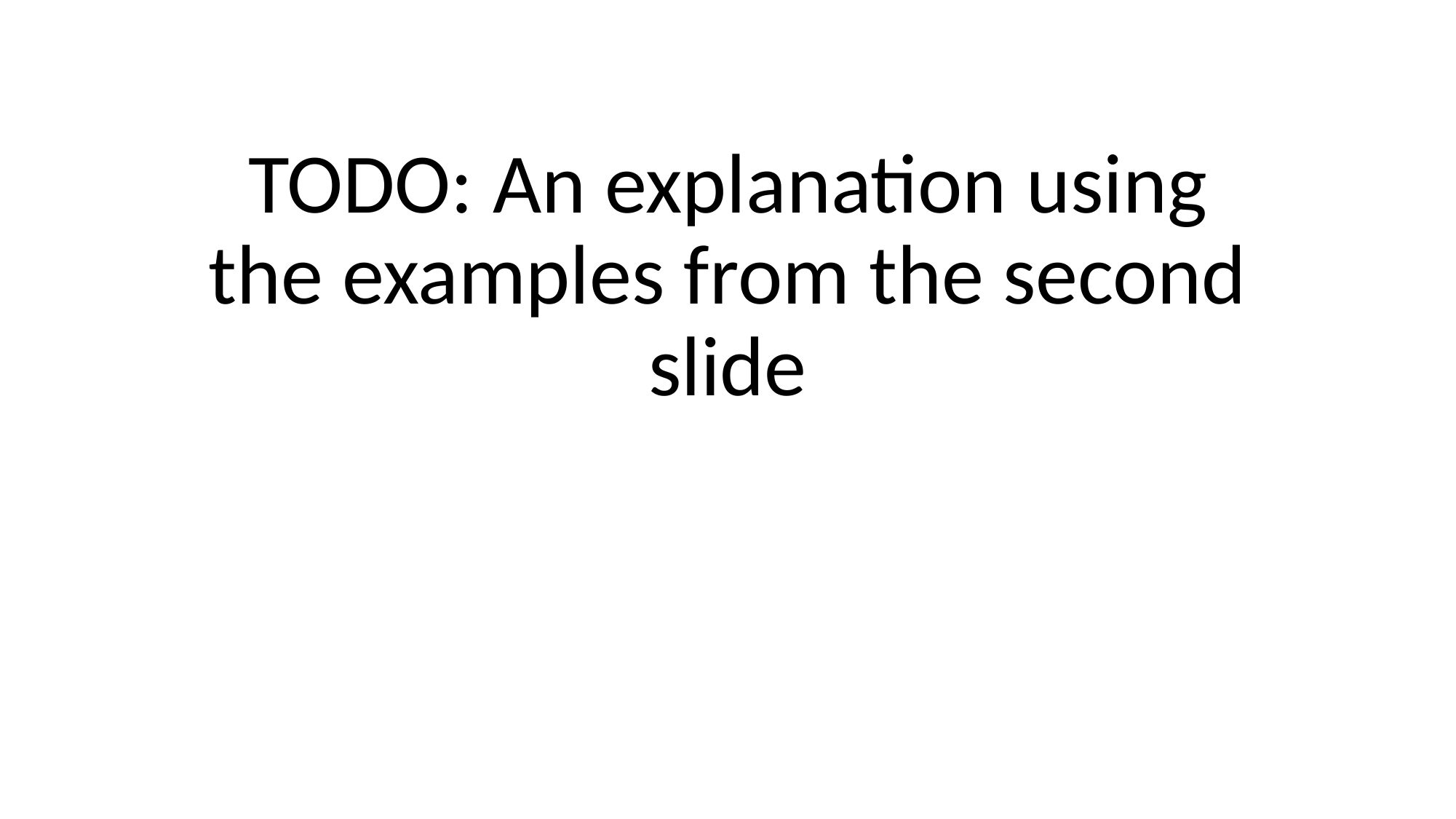

# TODO: An explanation using the examples from the second slide